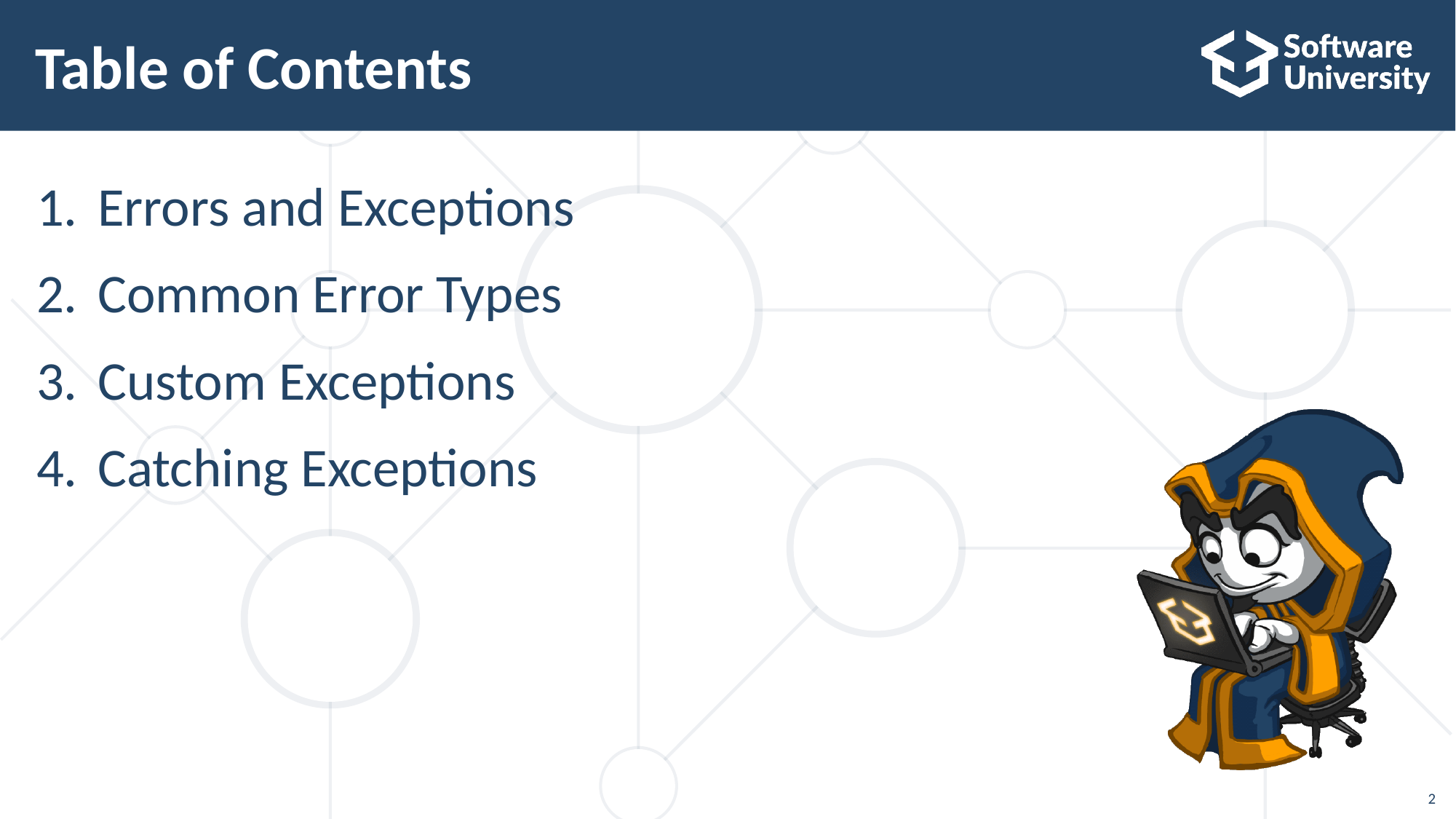

# Table of Contents
Errors and Exceptions
Common Error Types
Custom Exceptions
Catching Exceptions
2